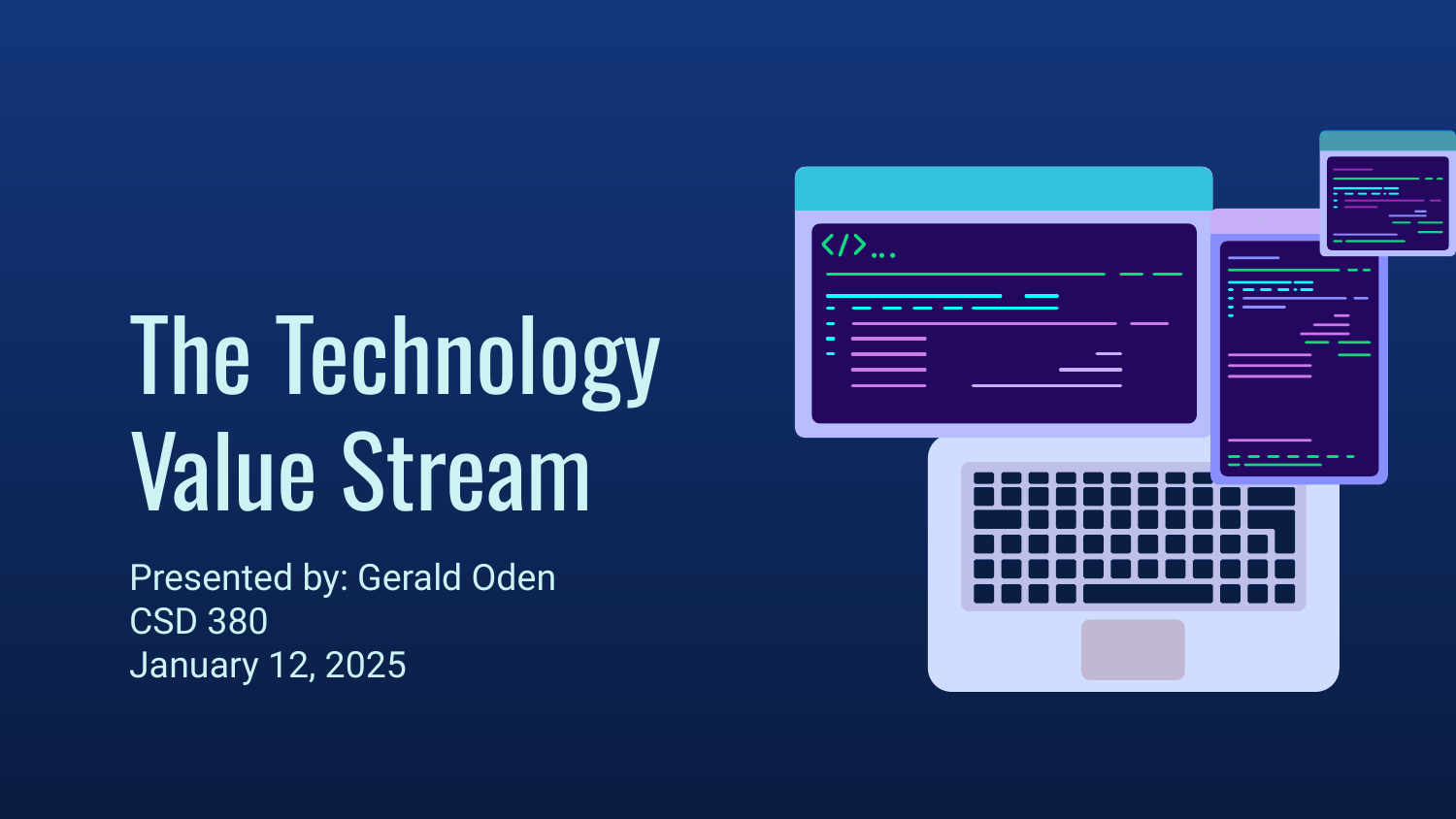

# The Technology Value Stream

Presented by: Gerald Oden
CSD 380
January 12, 2025